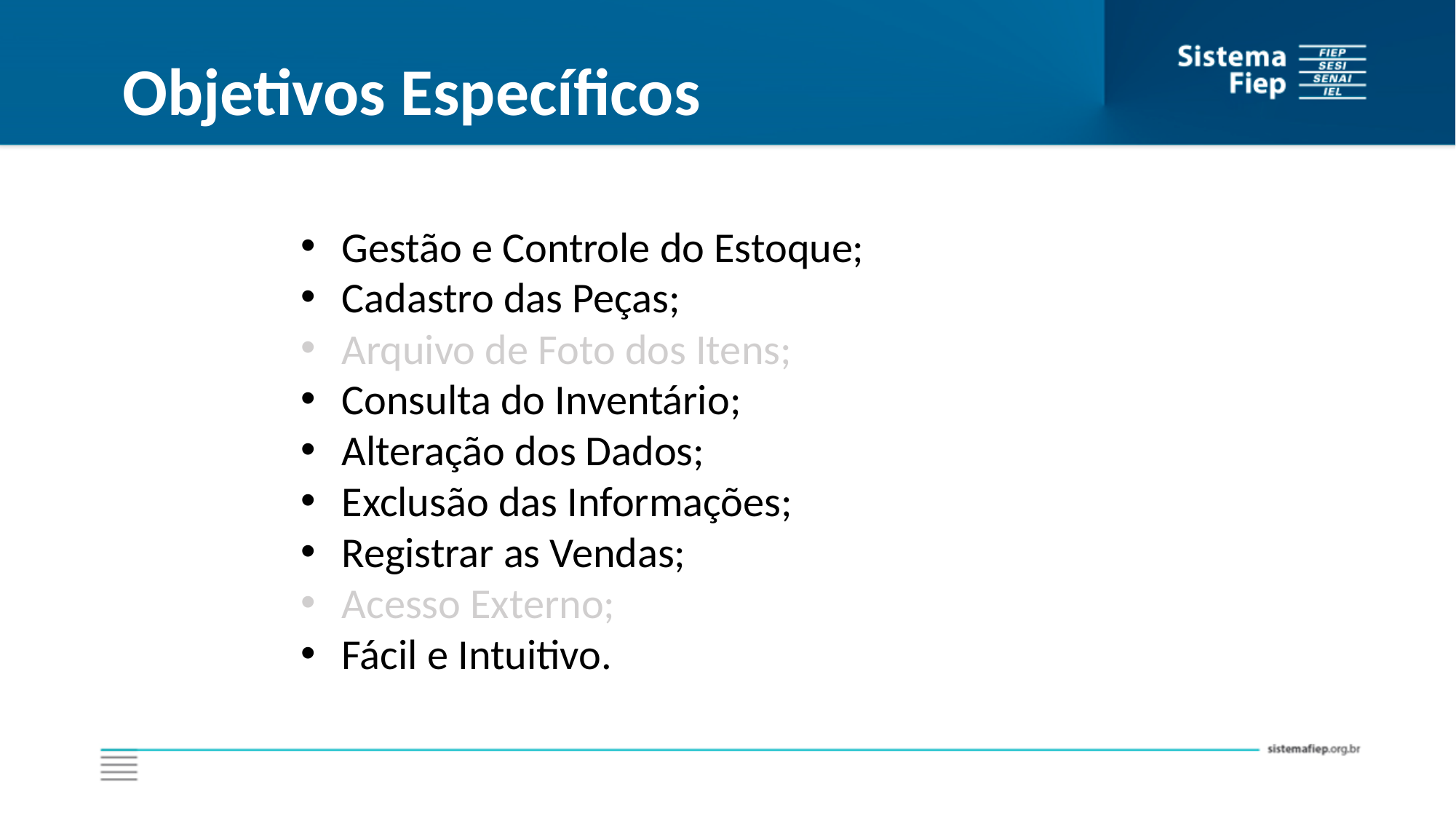

Objetivos Específicos
Gestão e Controle do Estoque;
Cadastro das Peças;
Arquivo de Foto dos Itens;
Consulta do Inventário;
Alteração dos Dados;
Exclusão das Informações;
Registrar as Vendas;
Acesso Externo;
Fácil e Intuitivo.